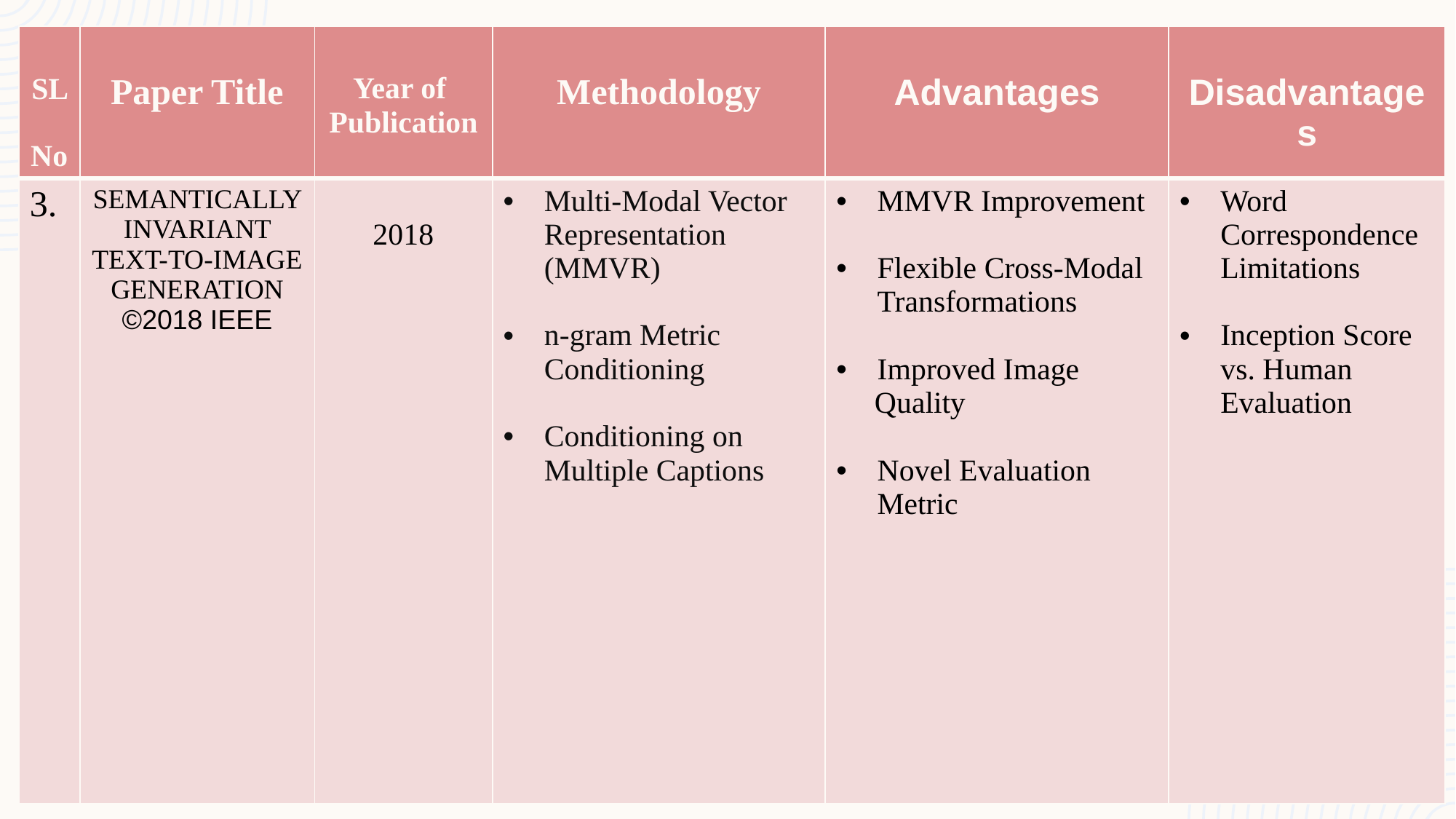

| SL No | Paper Title | Year of  Publication | Methodology | Advantages | Disadvantages |
| --- | --- | --- | --- | --- | --- |
| 3. | SEMANTICALLY INVARIANT TEXT-TO-IMAGE GENERATION ©2018 IEEE | 2018 | Multi-Modal Vector Representation (MMVR) n-gram Metric Conditioning Conditioning on Multiple Captions | MMVR Improvement     Flexible Cross-Modal Transformations      Improved Image      Quality      Novel Evaluation Metric | Word Correspondence Limitations      Inception Score vs. Human Evaluation |